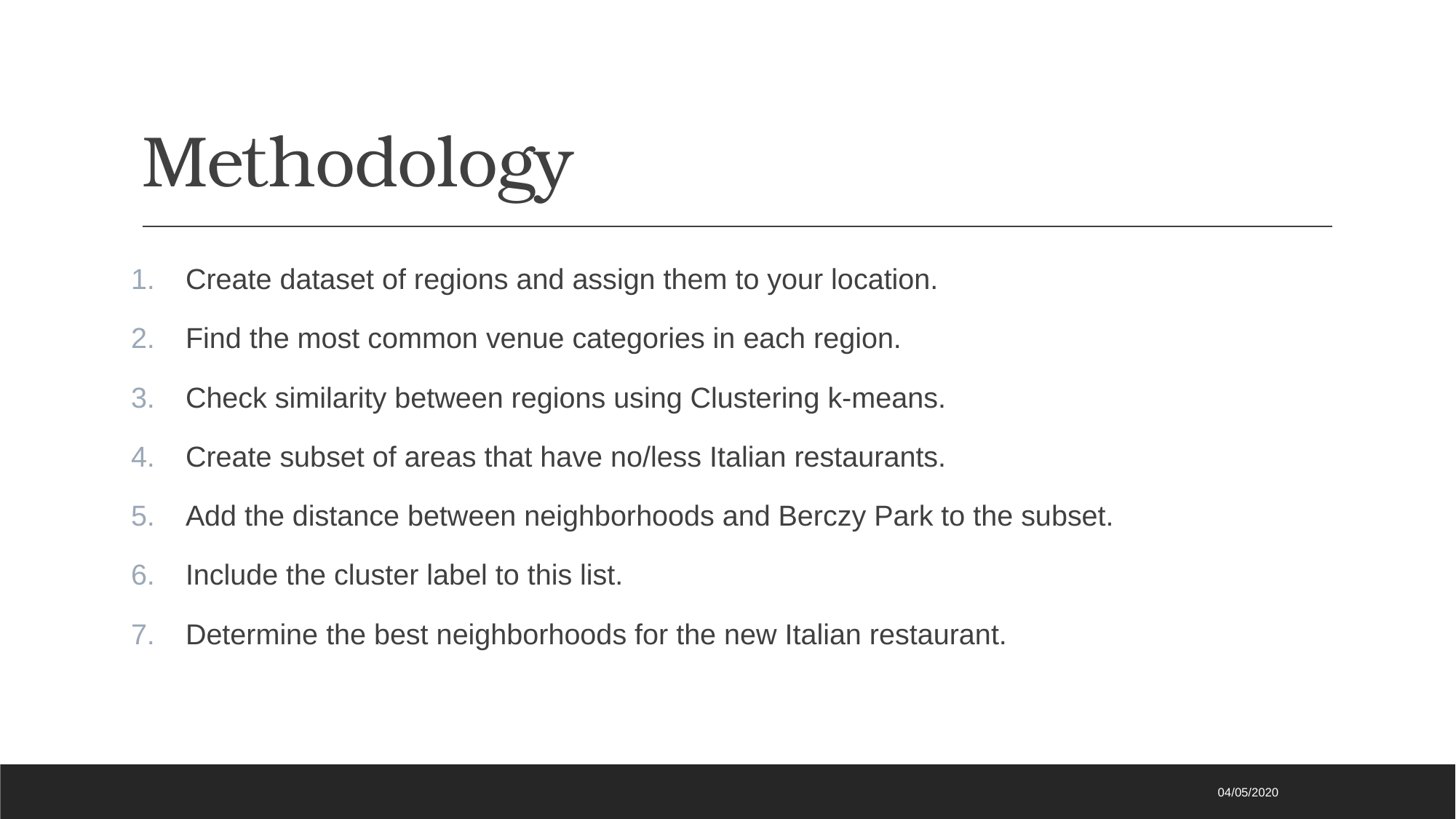

# Methodology
Create dataset of regions and assign them to your location.
Find the most common venue categories in each region.
Check similarity between regions using Clustering k-means.
Create subset of areas that have no/less Italian restaurants.
Add the distance between neighborhoods and Berczy Park to the subset.
Include the cluster label to this list.
Determine the best neighborhoods for the new Italian restaurant.
04/05/2020